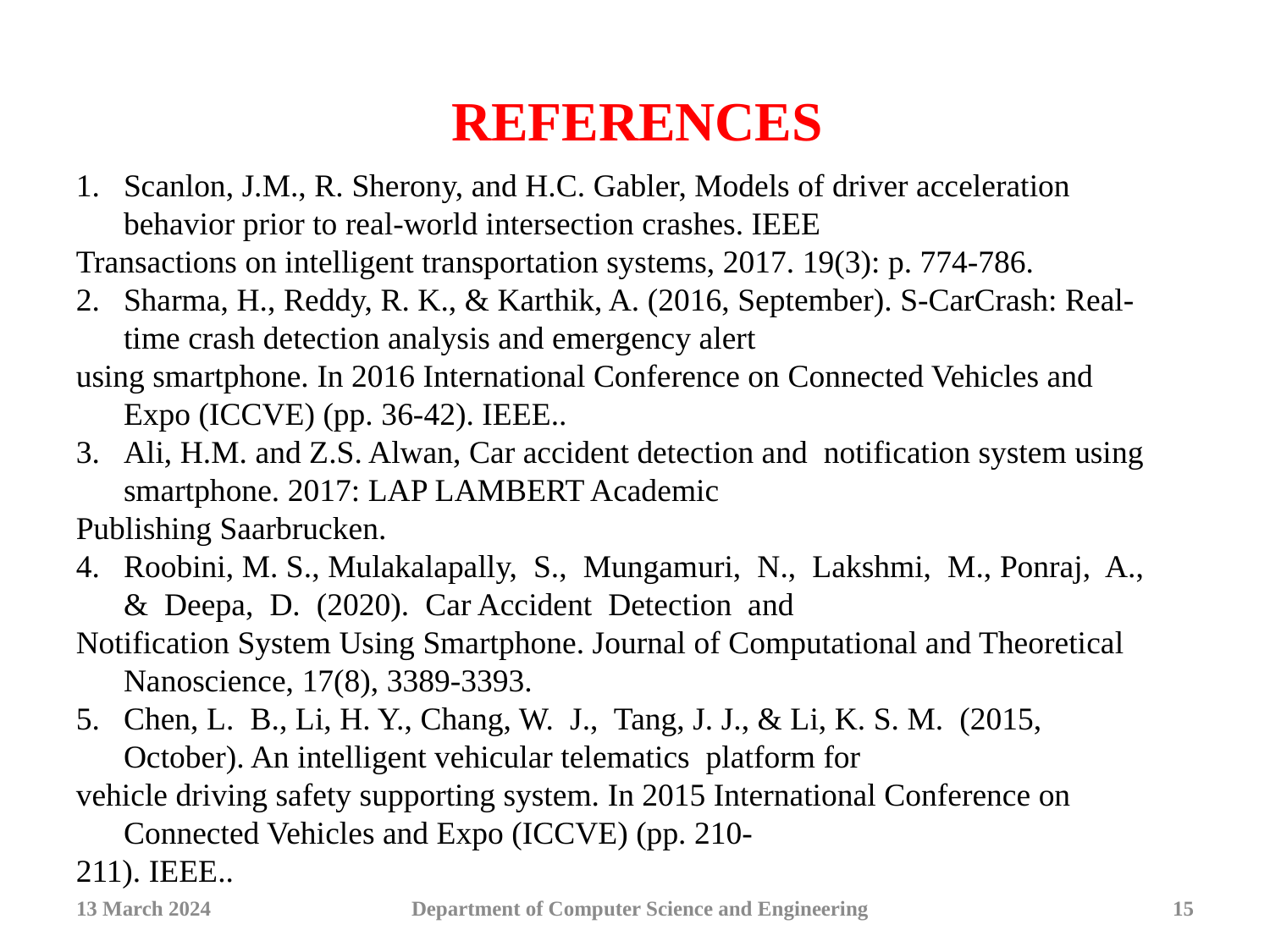

# REFERENCES
1. 	Scanlon, J.M., R. Sherony, and H.C. Gabler, Models of driver acceleration behavior prior to real-world intersection crashes. IEEE
Transactions on intelligent transportation systems, 2017. 19(3): p. 774-786.
2. 	Sharma, H., Reddy, R. K., & Karthik, A. (2016, September). S-CarCrash: Real-time crash detection analysis and emergency alert
using smartphone. In 2016 International Conference on Connected Vehicles and Expo (ICCVE) (pp. 36-42). IEEE..
3. 	Ali, H.M. and Z.S. Alwan, Car accident detection and  notification system using smartphone. 2017: LAP LAMBERT Academic
Publishing Saarbrucken.
4. 	Roobini, M. S., Mulakalapally,  S.,  Mungamuri,  N.,  Lakshmi,  M., Ponraj,  A.,  &  Deepa,  D.  (2020).  Car Accident  Detection  and
Notification System Using Smartphone. Journal of Computational and Theoretical Nanoscience, 17(8), 3389-3393.
5. 	Chen, L.  B., Li, H. Y., Chang, W.  J.,  Tang, J. J., & Li, K. S. M.  (2015, October). An intelligent vehicular telematics  platform for
vehicle driving safety supporting system. In 2015 International Conference on Connected Vehicles and Expo (ICCVE) (pp. 210-
211). IEEE..
13 March 2024
Department of Computer Science and Engineering
15